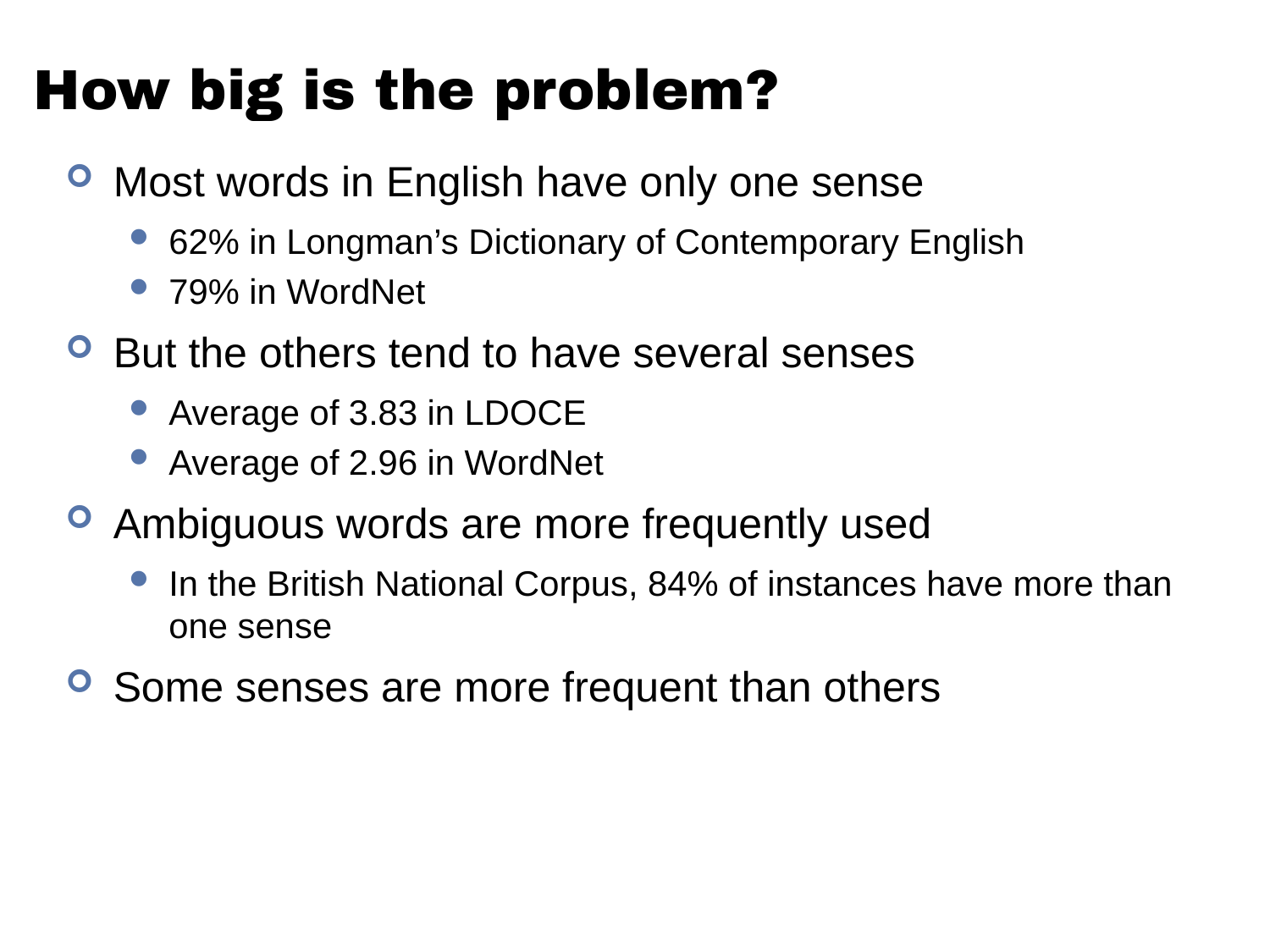

# How big is the problem?
Most words in English have only one sense
62% in Longman’s Dictionary of Contemporary English
79% in WordNet
But the others tend to have several senses
Average of 3.83 in LDOCE
Average of 2.96 in WordNet
Ambiguous words are more frequently used
In the British National Corpus, 84% of instances have more than one sense
Some senses are more frequent than others